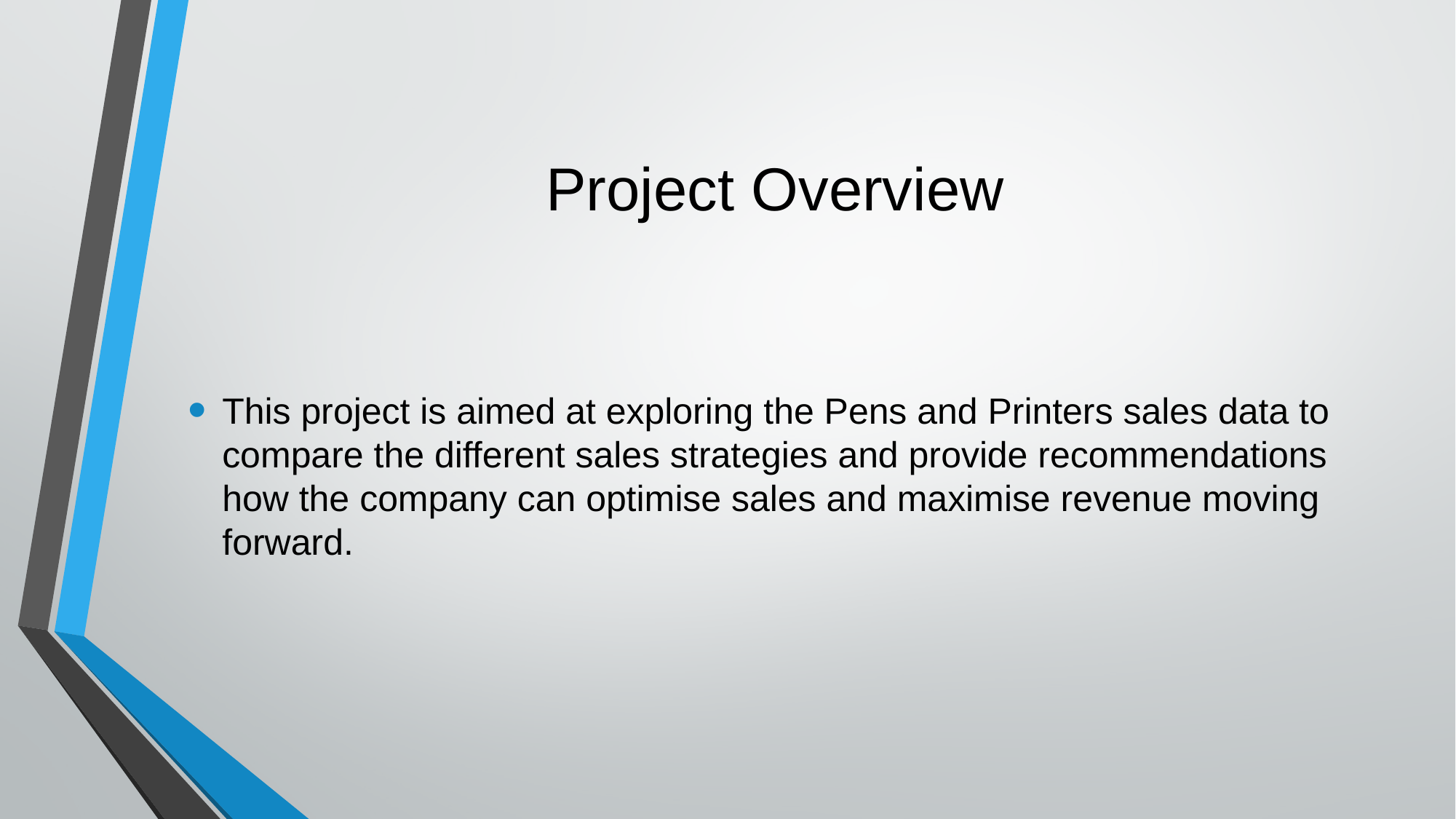

# Project Overview
This project is aimed at exploring the Pens and Printers sales data to compare the different sales strategies and provide recommendations how the company can optimise sales and maximise revenue moving forward.